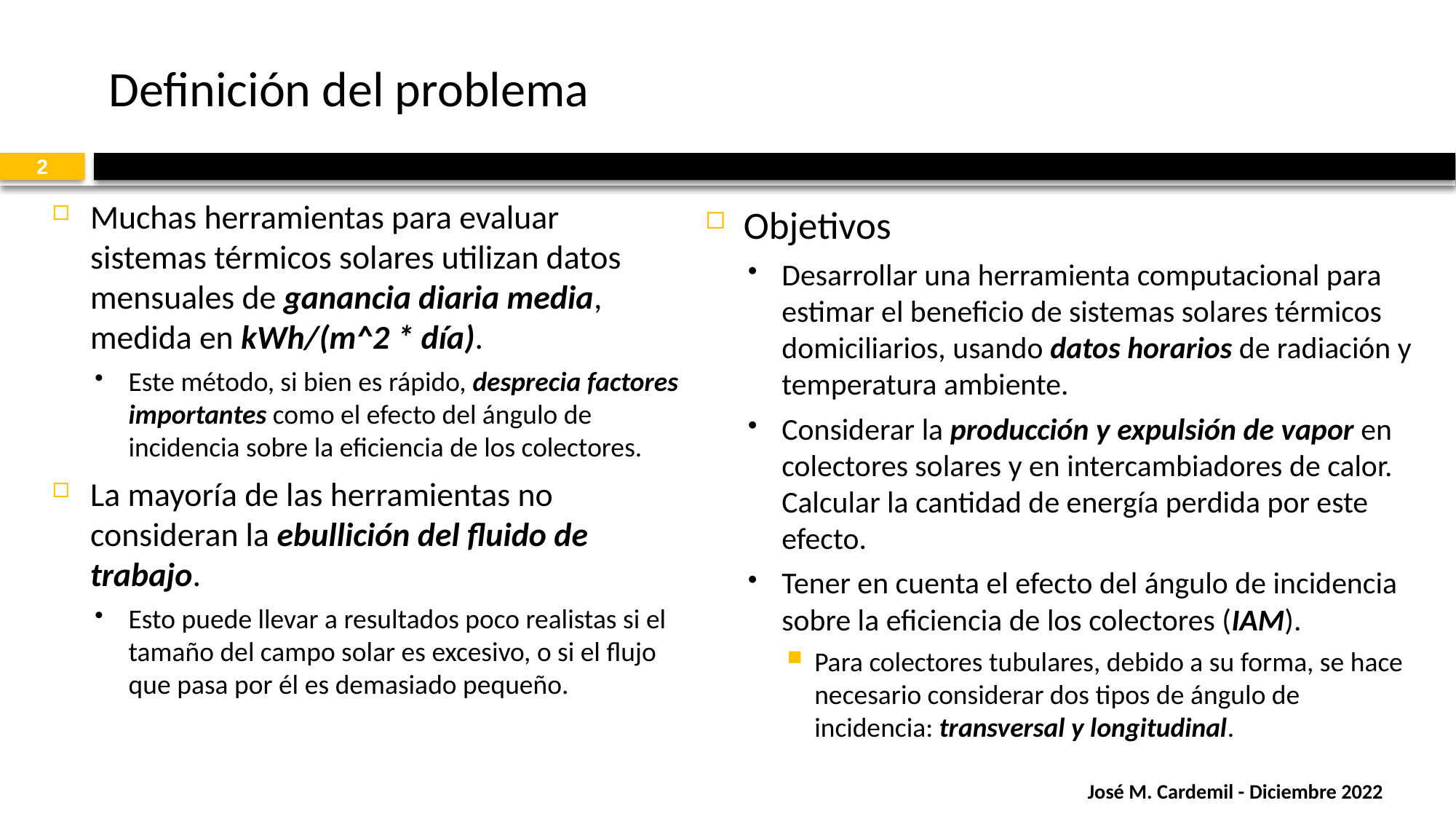

# Definición del problema
2
Muchas herramientas para evaluar sistemas térmicos solares utilizan datos mensuales de ganancia diaria media,  medida en kWh/(m^2 * día).
Este método, si bien es rápido, desprecia factores importantes como el efecto del ángulo de incidencia sobre la eficiencia de los colectores.
La mayoría de las herramientas no consideran la ebullición del fluido de trabajo.
Esto puede llevar a resultados poco realistas si el tamaño del campo solar es excesivo, o si el flujo que pasa por él es demasiado pequeño.
Objetivos
Desarrollar una herramienta computacional para estimar el beneficio de sistemas solares térmicos domiciliarios, usando datos horarios de radiación y temperatura ambiente.
Considerar la producción y expulsión de vapor en colectores solares y en intercambiadores de calor. Calcular la cantidad de energía perdida por este efecto.
Tener en cuenta el efecto del ángulo de incidencia sobre la eficiencia de los colectores (IAM).
Para colectores tubulares, debido a su forma, se hace necesario considerar dos tipos de ángulo de incidencia: transversal y longitudinal.

José M. Cardemil - Diciembre 2022